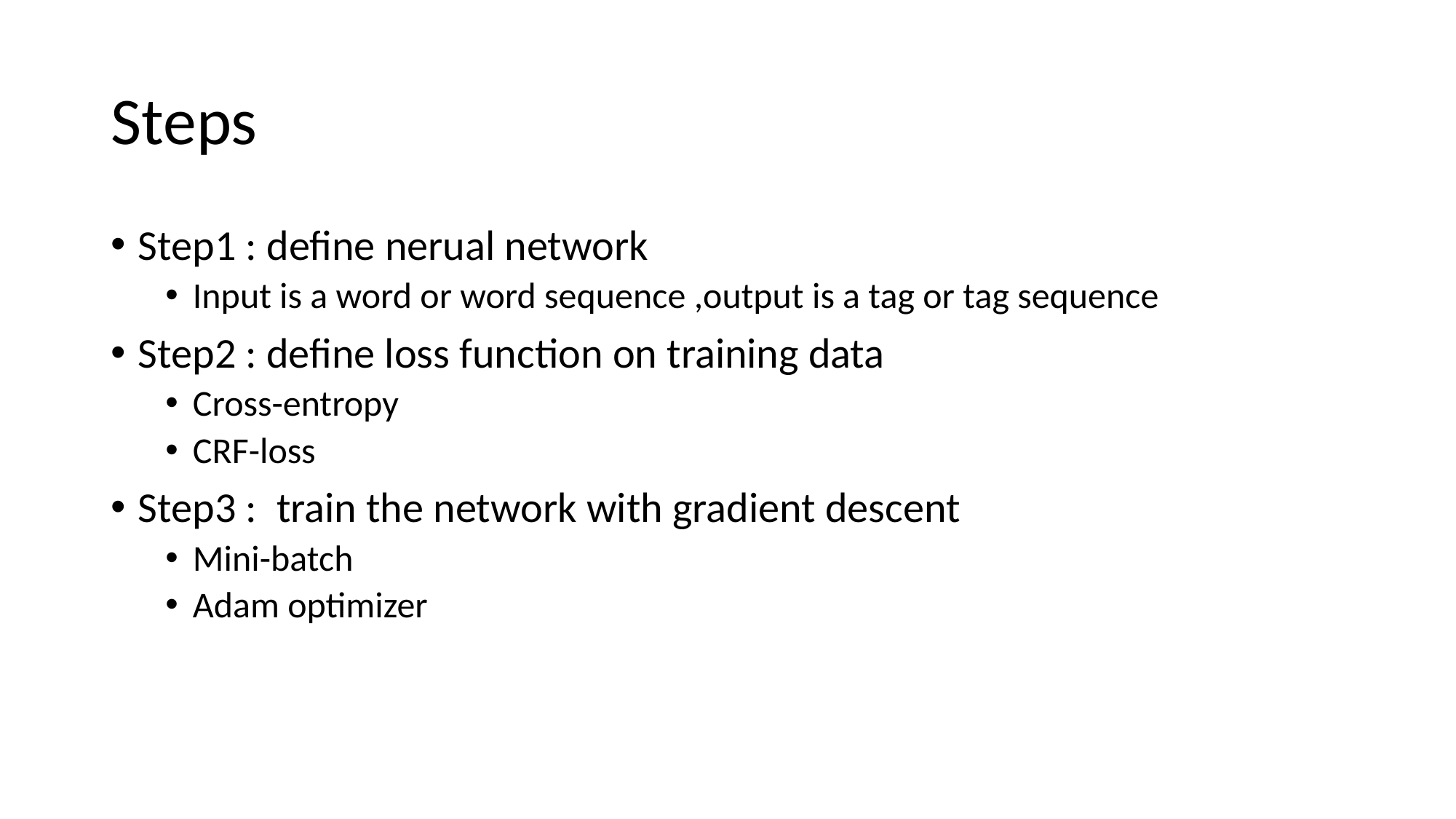

# Steps
Step1 : define nerual network
Input is a word or word sequence ,output is a tag or tag sequence
Step2 : define loss function on training data
Cross-entropy
CRF-loss
Step3 :  train the network with gradient descent
Mini-batch
Adam optimizer